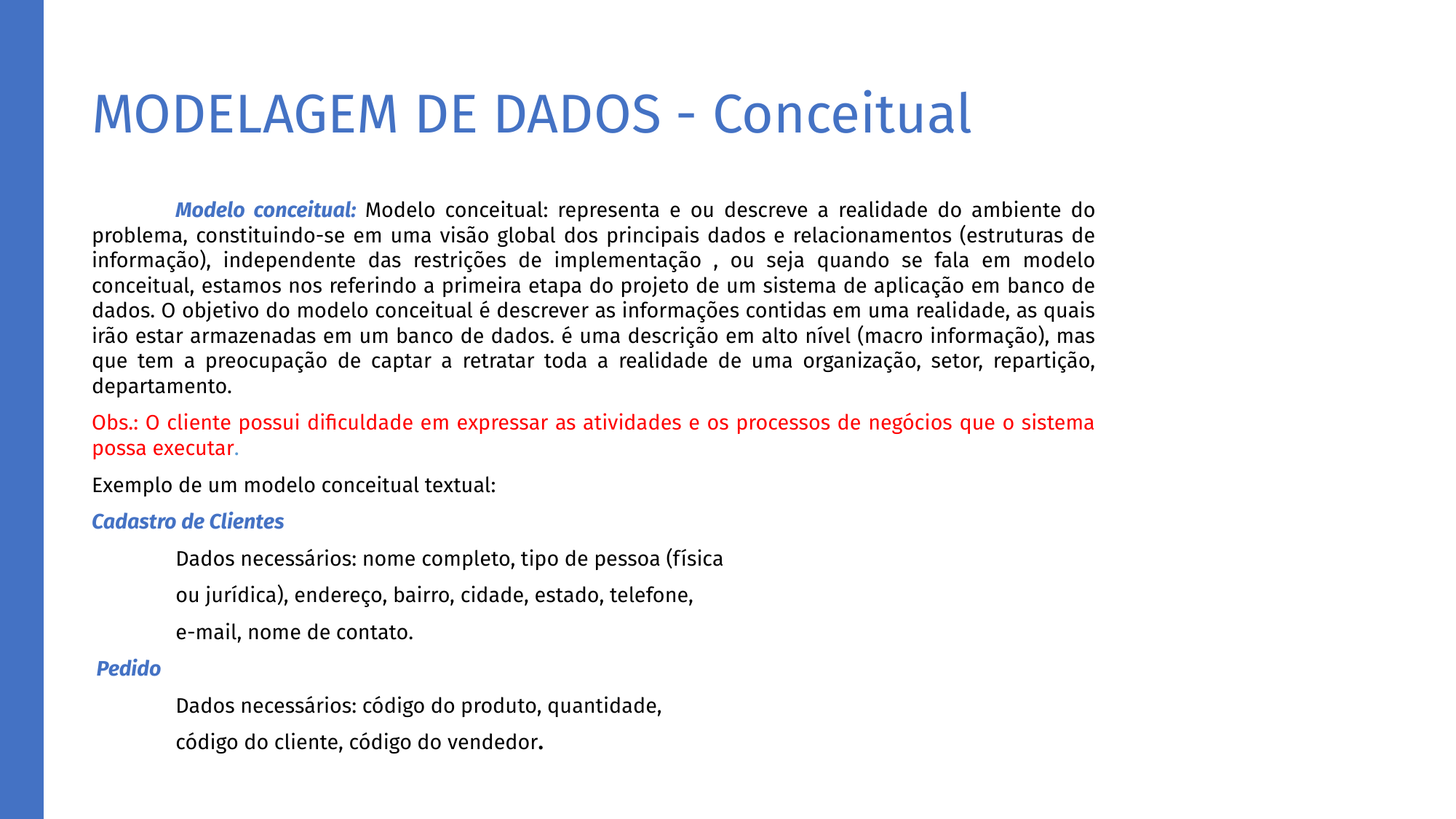

# MODELAGEM DE DADOS - Conceitual

		Modelo conceitual: Modelo conceitual: representa e ou descreve a realidade do ambiente do problema, constituindo-se em uma visão global dos principais dados e relacionamentos (estruturas de informação), independente das restrições de implementação , ou seja quando se fala em modelo conceitual, estamos nos referindo a primeira etapa do projeto de um sistema de aplicação em banco de dados. O objetivo do modelo conceitual é descrever as informações contidas em uma realidade, as quais irão estar armazenadas em um banco de dados. é uma descrição em alto nível (macro informação), mas que tem a preocupação de captar a retratar toda a realidade de uma organização, setor, repartição, departamento.
Obs.: O cliente possui dificuldade em expressar as atividades e os processos de negócios que o sistema possa executar.
Exemplo de um modelo conceitual textual:
Cadastro de Clientes
	Dados necessários: nome completo, tipo de pessoa (física
	ou jurídica), endereço, bairro, cidade, estado, telefone,
	e-mail, nome de contato.
 Pedido
	Dados necessários: código do produto, quantidade,
	código do cliente, código do vendedor.